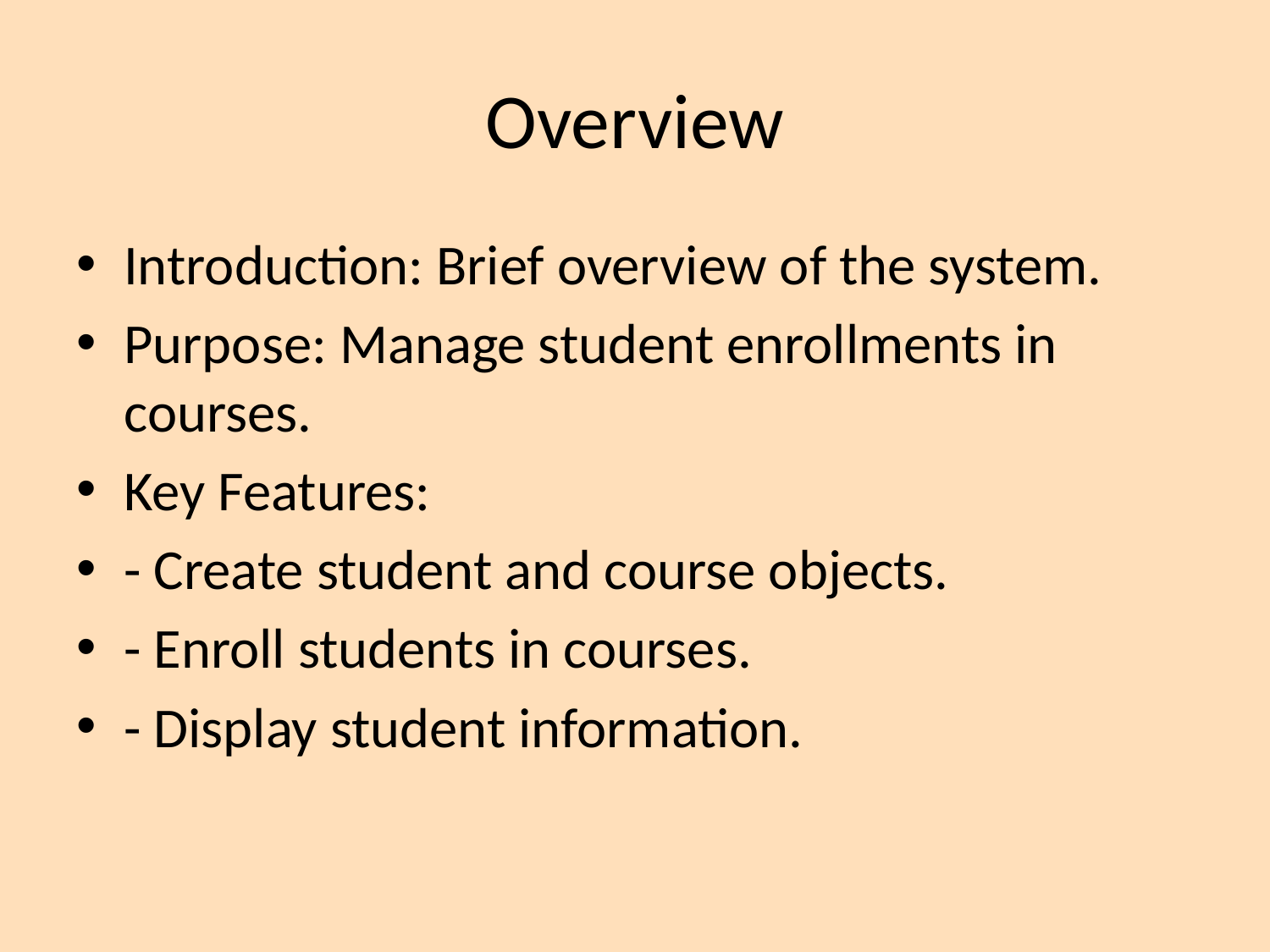

# Overview
Introduction: Brief overview of the system.
Purpose: Manage student enrollments in courses.
Key Features:
- Create student and course objects.
- Enroll students in courses.
- Display student information.